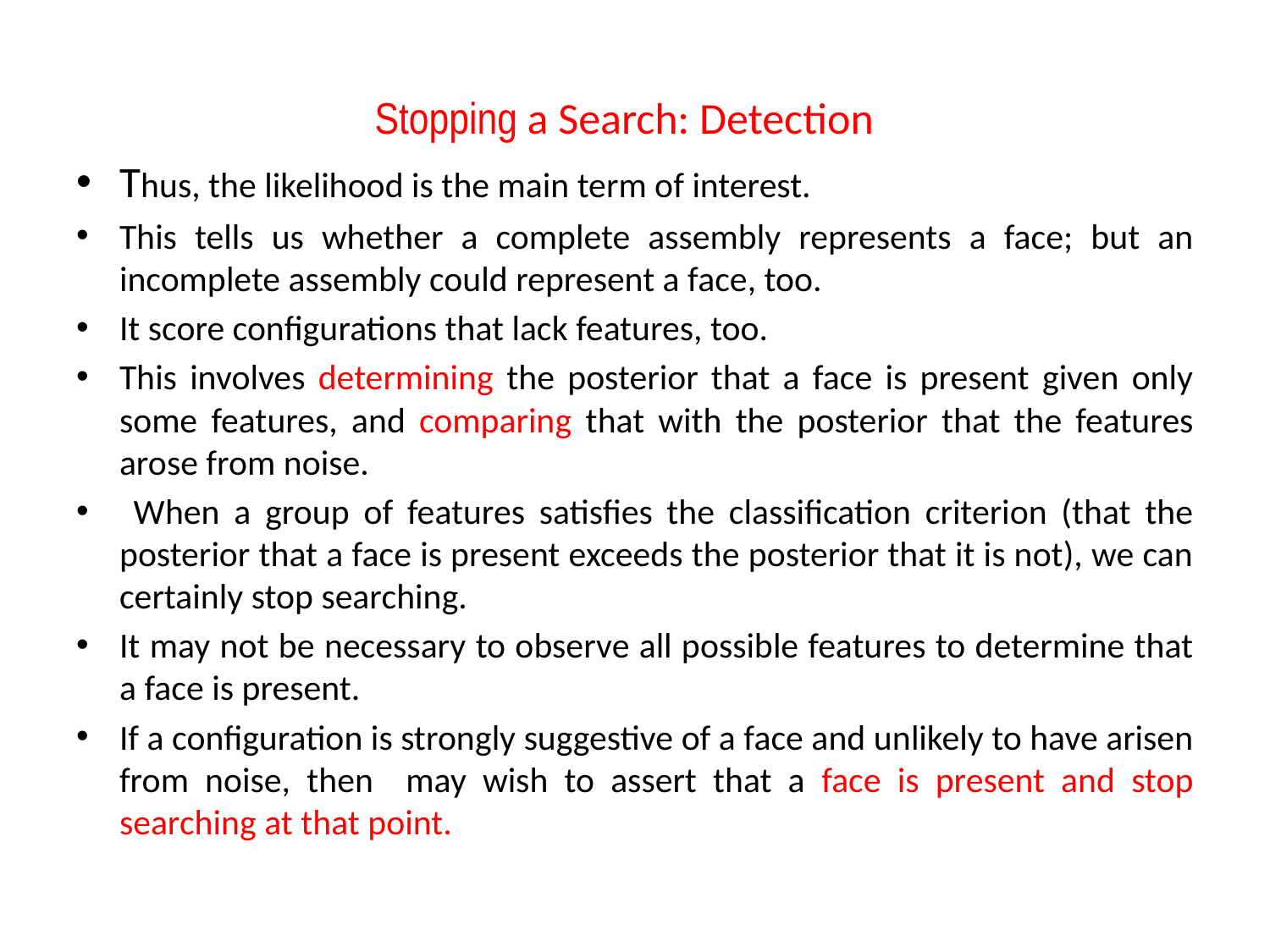

# Stopping a Search: Detection
Thus, the likelihood is the main term of interest.
This tells us whether a complete assembly represents a face; but an incomplete assembly could represent a face, too.
It score configurations that lack features, too.
This involves determining the posterior that a face is present given only some features, and comparing that with the posterior that the features arose from noise.
 When a group of features satisfies the classification criterion (that the posterior that a face is present exceeds the posterior that it is not), we can certainly stop searching.
It may not be necessary to observe all possible features to determine that a face is present.
If a configuration is strongly suggestive of a face and unlikely to have arisen from noise, then  may wish to assert that a face is present and stop searching at that point.